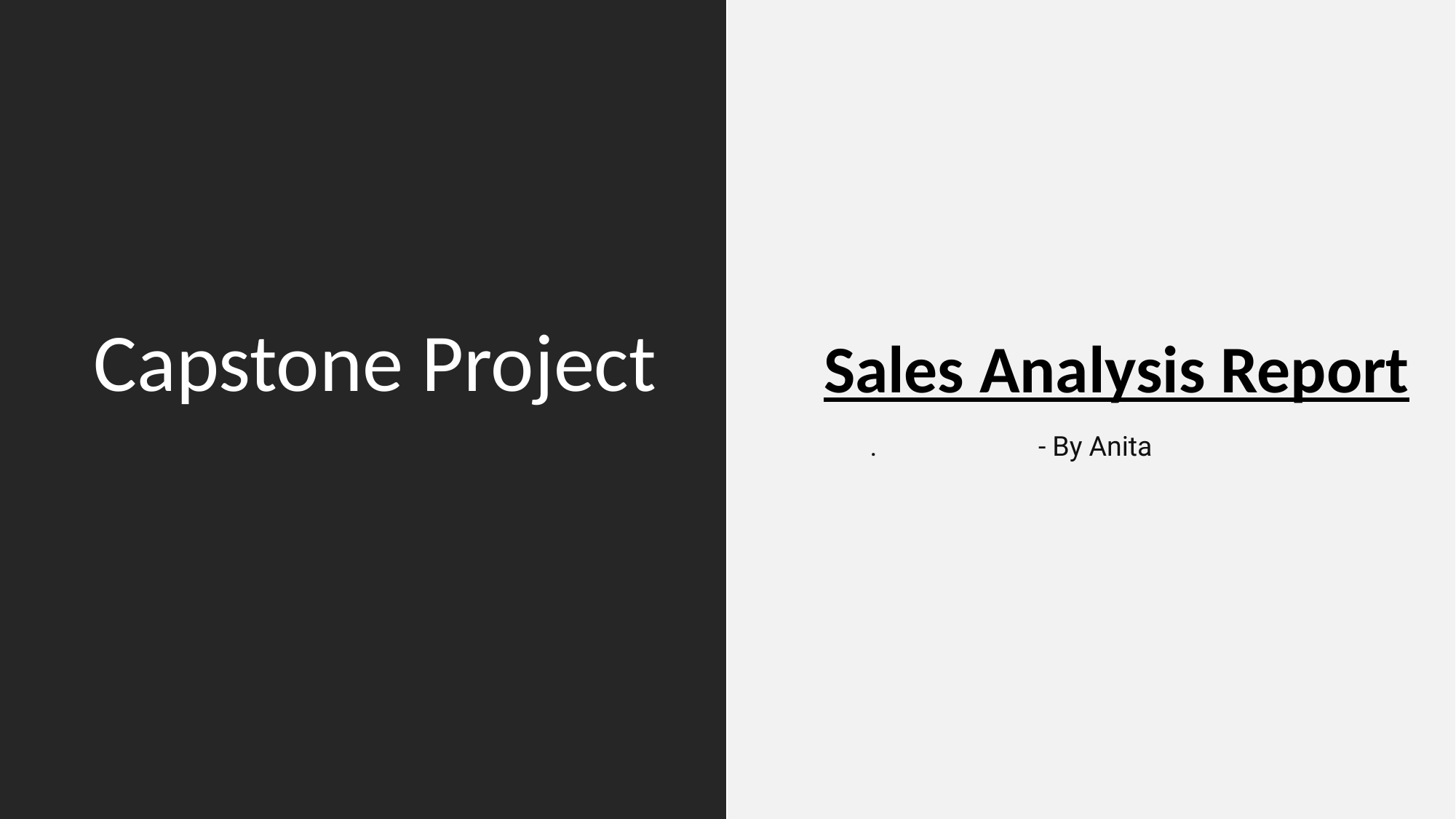

# Capstone Project
Sales Analysis Report
.                        - By Anita